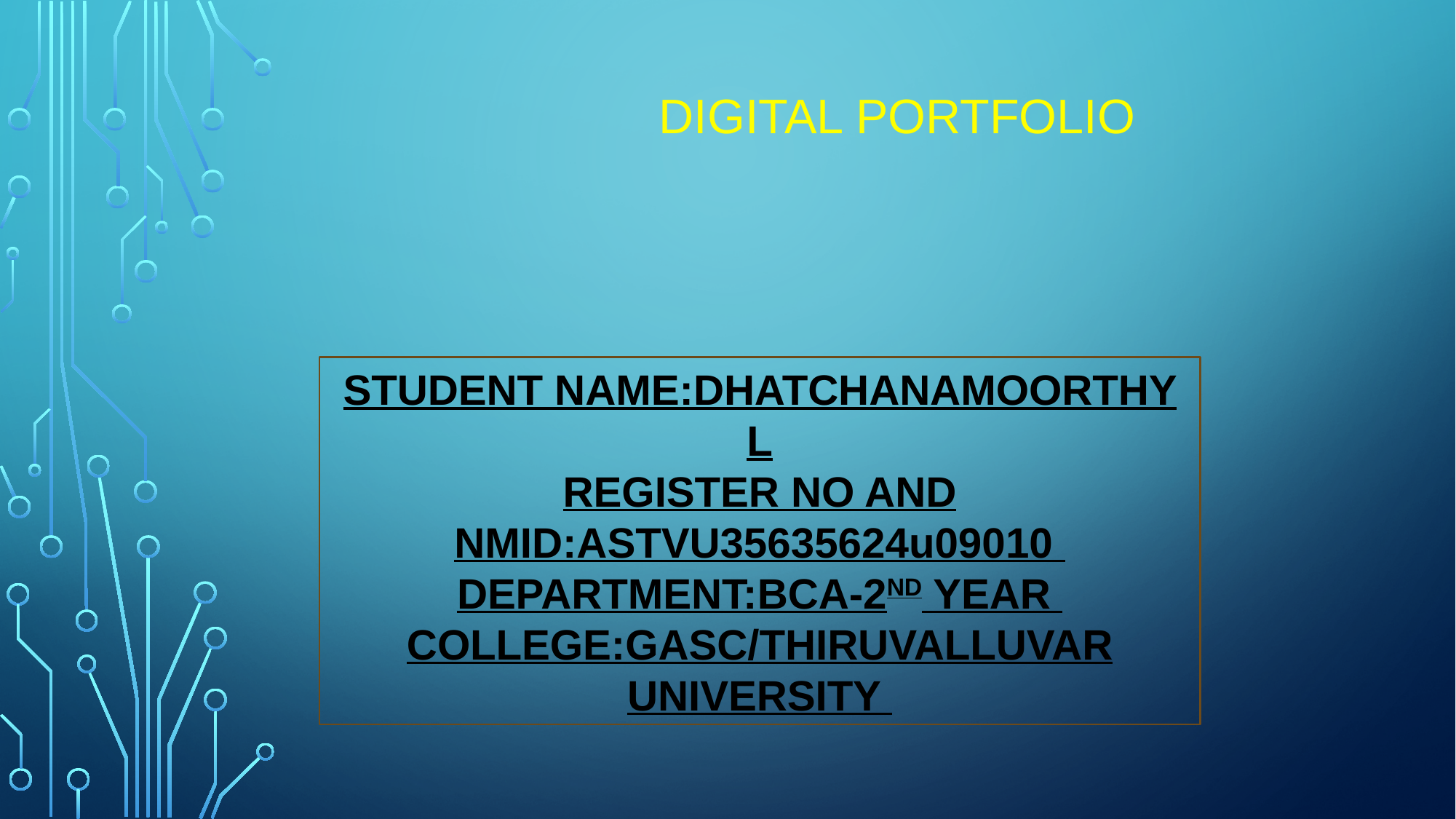

DIGITAL PORTFOLIO

STUDENT NAME:DHATCHANAMOORTHY L
REGISTER NO AND NMID:ASTVU35635624u09010
DEPARTMENT:BCA-2ND YEAR
COLLEGE:GASC/THIRUVALLUVAR UNIVERSITY